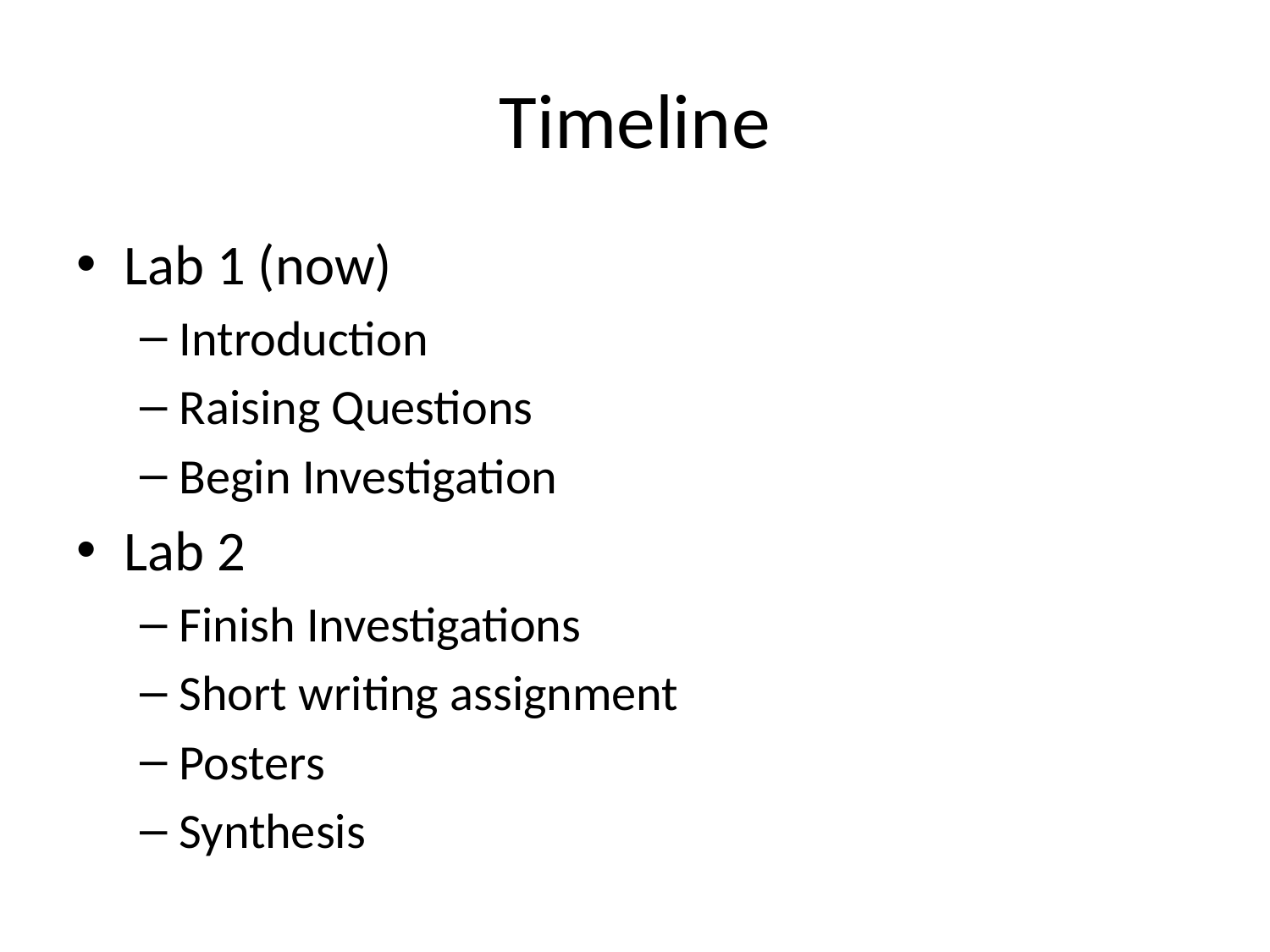

# Timeline
Lab 1 (now)
Introduction
Raising Questions
Begin Investigation
Lab 2
Finish Investigations
Short writing assignment
Posters
Synthesis